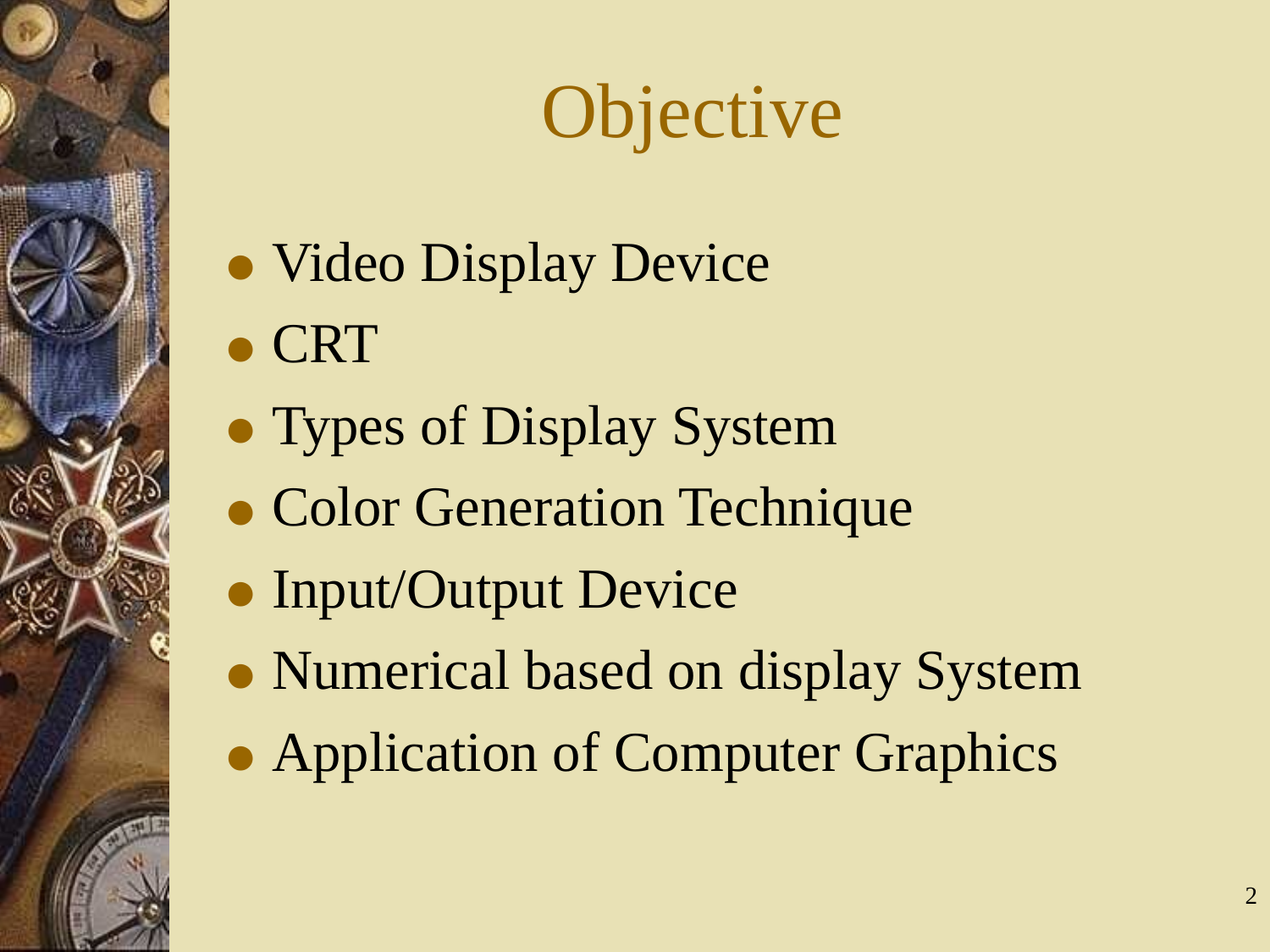

# Objective
Video Display Device
CRT
Types of Display System
Color Generation Technique
Input/Output Device
Numerical based on display System
Application of Computer Graphics
2